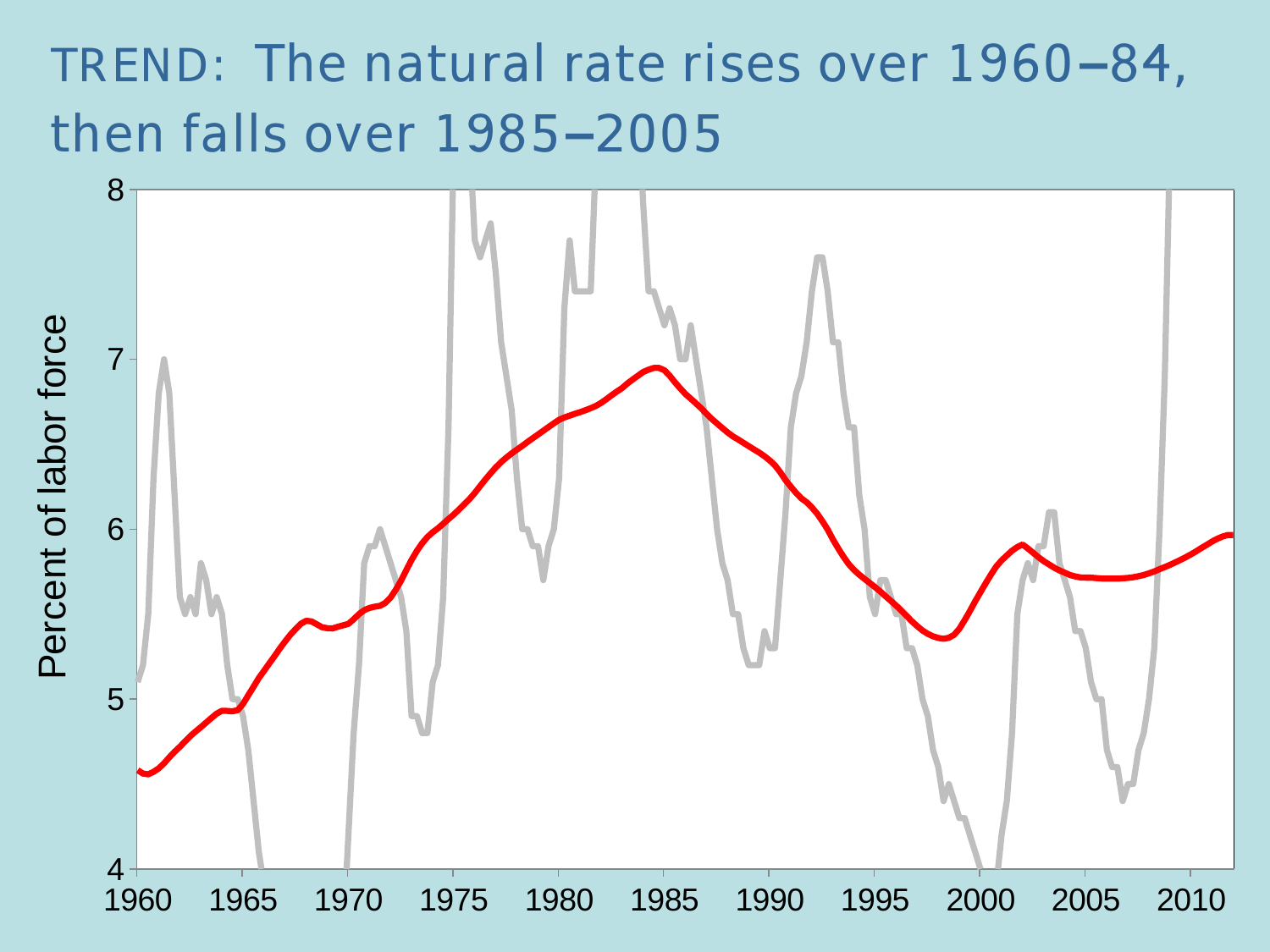

# TREND:  The natural rate rises over 1960–84, then falls over 1985–2005

### Chart

| Category |  |  |
|---|---|---|
| 21916.0 | 5.1 | 4.581707317073171 |
| 22007.0 | 5.2 | 4.562195121951214 |
| 22098.0 | 5.5 | 4.557317073170728 |
| 22190.0 | 6.3 | 4.571951219512195 |
| 22282.0 | 6.8 | 4.592682926829267 |
| 22372.0 | 7.0 | 4.621951219512185 |
| 22463.0 | 6.8 | 4.657317073170724 |
| 22555.0 | 6.2 | 4.690243902439027 |
| 22647.0 | 5.6 | 4.71951219512195 |
| 22737.0 | 5.5 | 4.751219512195121 |
| 22828.0 | 5.6 | 4.782926829268281 |
| 22920.0 | 5.5 | 4.809756097560974 |
| 23012.0 | 5.8 | 4.835365853658535 |
| 23102.0 | 5.7 | 4.86219512195121 |
| 23193.0 | 5.5 | 4.8890243902439 |
| 23285.0 | 5.6 | 4.914634146341454 |
| 23377.0 | 5.5 | 4.93170731707317 |
| 23468.0 | 5.2 | 4.930487804878047 |
| 23559.0 | 5.0 | 4.92804878048781 |
| 23651.0 | 5.0 | 4.935365853658536 |
| 23743.0 | 4.9 | 4.971951219512194 |
| 23833.0 | 4.7 | 5.023170731707316 |
| 23924.0 | 4.4 | 5.073170731707316 |
| 24016.0 | 4.1 | 5.12439024390243 |
| 24108.0 | 3.9 | 5.167073170731705 |
| 24198.0 | 3.8 | 5.210975609756088 |
| 24289.0 | 3.8 | 5.253658536585366 |
| 24381.0 | 3.7 | 5.298780487804878 |
| 24473.0 | 3.8 | 5.34024390243903 |
| 24563.0 | 3.8 | 5.37926829268293 |
| 24654.0 | 3.8 | 5.413414634146338 |
| 24746.0 | 3.9 | 5.44390243902439 |
| 24838.0 | 3.7 | 5.460975609756087 |
| 24929.0 | 3.6 | 5.457317073170731 |
| 25020.0 | 3.5 | 5.44024390243903 |
| 25112.0 | 3.4 | 5.423170731707318 |
| 25204.0 | 3.4 | 5.417073170731708 |
| 25294.0 | 3.4 | 5.415853658536585 |
| 25385.0 | 3.6 | 5.425609756097561 |
| 25477.0 | 3.6 | 5.434146341463415 |
| 25569.0 | 4.2 | 5.442682926829268 |
| 25659.0 | 4.8 | 5.469512195121952 |
| 25750.0 | 5.2 | 5.500000000000002 |
| 25842.0 | 5.8 | 5.523170731707316 |
| 25934.0 | 5.9 | 5.536585365853658 |
| 26024.0 | 5.9 | 5.54390243902439 |
| 26115.0 | 6.0 | 5.548780487804878 |
| 26207.0 | 5.9 | 5.565853658536575 |
| 26299.0 | 5.8 | 5.597560975609746 |
| 26390.0 | 5.7 | 5.643902439024389 |
| 26481.0 | 5.6 | 5.697560975609745 |
| 26573.0 | 5.4 | 5.759756097560975 |
| 26665.0 | 4.9 | 5.81951219512195 |
| 26755.0 | 4.9 | 5.871951219512193 |
| 26846.0 | 4.8 | 5.917073170731706 |
| 26938.0 | 4.8 | 5.953658536585364 |
| 27030.0 | 5.1 | 5.98170731707317 |
| 27120.0 | 5.2 | 6.004878048780477 |
| 27211.0 | 5.6 | 6.03170731707317 |
| 27303.0 | 6.6 | 6.059756097560973 |
| 27395.0 | 8.3 | 6.086585365853655 |
| 27485.0 | 8.9 | 6.115853658536573 |
| 27576.0 | 8.5 | 6.14634146341464 |
| 27668.0 | 8.3 | 6.178048780487801 |
| 27760.0 | 7.7 | 6.213414634146337 |
| 27851.0 | 7.6 | 6.253658536585363 |
| 27942.0 | 7.7 | 6.292682926829266 |
| 28034.0 | 7.8 | 6.329268292682923 |
| 28126.0 | 7.5 | 6.364634146341443 |
| 28216.0 | 7.1 | 6.3951219512195 |
| 28307.0 | 6.9 | 6.421951219512191 |
| 28399.0 | 6.7 | 6.44634146341464 |
| 28491.0 | 6.3 | 6.46829268292683 |
| 28581.0 | 6.0 | 6.49024390243903 |
| 28672.0 | 6.0 | 6.513414634146335 |
| 28764.0 | 5.9 | 6.535365853658534 |
| 28856.0 | 5.9 | 6.557317073170728 |
| 28946.0 | 5.7 | 6.57926829268293 |
| 29037.0 | 5.9 | 6.601219512195121 |
| 29129.0 | 6.0 | 6.623170731707306 |
| 29221.0 | 6.3 | 6.643902439024388 |
| 29312.0 | 7.3 | 6.657317073170724 |
| 29403.0 | 7.7 | 6.668292682926827 |
| 29495.0 | 7.4 | 6.67926829268293 |
| 29587.0 | 7.4 | 6.6890243902439 |
| 29677.0 | 7.4 | 6.699999999999997 |
| 29768.0 | 7.4 | 6.712195121951217 |
| 29860.0 | 8.200000000000001 | 6.725609756097556 |
| 29952.0 | 8.8 | 6.74390243902439 |
| 30042.0 | 9.4 | 6.765853658536575 |
| 30133.0 | 9.9 | 6.789024390243902 |
| 30225.0 | 10.7 | 6.810975609756084 |
| 30317.0 | 10.4 | 6.831707317073171 |
| 30407.0 | 10.1 | 6.858536585365846 |
| 30498.0 | 9.4 | 6.88170731707317 |
| 30590.0 | 8.5 | 6.903658536585366 |
| 30682.0 | 7.9 | 6.925609756097562 |
| 30773.0 | 7.4 | 6.93902439024391 |
| 30864.0 | 7.4 | 6.94878048780488 |
| 30956.0 | 7.3 | 6.94878048780488 |
| 31048.0 | 7.2 | 6.93536585365854 |
| 31138.0 | 7.3 | 6.903658536585367 |
| 31229.0 | 7.2 | 6.864634146341457 |
| 31321.0 | 7.0 | 6.829268292682931 |
| 31413.0 | 7.0 | 6.795121951219515 |
| 31503.0 | 7.2 | 6.768292682926833 |
| 31594.0 | 7.0 | 6.74024390243903 |
| 31686.0 | 6.8 | 6.710975609756089 |
| 31778.0 | 6.6 | 6.67926829268293 |
| 31868.0 | 6.3 | 6.64878048780488 |
| 31959.0 | 6.0 | 6.621951219512188 |
| 32051.0 | 5.8 | 6.59512195121951 |
| 32143.0 | 5.7 | 6.569512195121955 |
| 32234.0 | 5.5 | 6.54634146341464 |
| 32325.0 | 5.5 | 6.52804878048781 |
| 32417.0 | 5.3 | 6.508536585365856 |
| 32509.0 | 5.2 | 6.489024390243903 |
| 32599.0 | 5.2 | 6.469512195121952 |
| 32690.0 | 5.2 | 6.451219512195128 |
| 32782.0 | 5.4 | 6.42926829268293 |
| 32874.0 | 5.3 | 6.404878048780485 |
| 32964.0 | 5.3 | 6.375609756097562 |
| 33055.0 | 5.7 | 6.335365853658538 |
| 33147.0 | 6.1 | 6.289024390243905 |
| 33239.0 | 6.6 | 6.250000000000002 |
| 33329.0 | 6.8 | 6.213414634146337 |
| 33420.0 | 6.9 | 6.181707317073172 |
| 33512.0 | 7.1 | 6.158536585365847 |
| 33604.0 | 7.4 | 6.128048780487806 |
| 33695.0 | 7.6 | 6.09146341463415 |
| 33786.0 | 7.6 | 6.04634146341464 |
| 33878.0 | 7.4 | 5.997560975609756 |
| 33970.0 | 7.1 | 5.939024390243903 |
| 34060.0 | 7.1 | 5.886585365853658 |
| 34151.0 | 6.8 | 5.837804878048765 |
| 34243.0 | 6.6 | 5.79390243902439 |
| 34335.0 | 6.6 | 5.759756097560975 |
| 34425.0 | 6.2 | 5.73170731707317 |
| 34516.0 | 6.0 | 5.70731707317073 |
| 34608.0 | 5.6 | 5.682926829268277 |
| 34700.0 | 5.5 | 5.658536585365844 |
| 34790.0 | 5.7 | 5.632926829268276 |
| 34881.0 | 5.7 | 5.604878048780477 |
| 34973.0 | 5.6 | 5.57804878048781 |
| 35065.0 | 5.5 | 5.549999999999998 |
| 35156.0 | 5.5 | 5.520731707317069 |
| 35247.0 | 5.3 | 5.489024390243902 |
| 35339.0 | 5.3 | 5.45731707317073 |
| 35431.0 | 5.2 | 5.42926829268293 |
| 35521.0 | 5.0 | 5.403658536585365 |
| 35612.0 | 4.9 | 5.384146341463405 |
| 35704.0 | 4.7 | 5.36951219512195 |
| 35796.0 | 4.6 | 5.359756097560974 |
| 35886.0 | 4.4 | 5.354878048780477 |
| 35977.0 | 4.5 | 5.360975609756083 |
| 36069.0 | 4.4 | 5.37804878048781 |
| 36161.0 | 4.3 | 5.414634146341454 |
| 36251.0 | 4.3 | 5.464634146341454 |
| 36342.0 | 4.2 | 5.51829268292683 |
| 36434.0 | 4.1 | 5.575609756097561 |
| 36526.0 | 4.0 | 5.62926829268293 |
| 36617.0 | 3.9 | 5.681707317073172 |
| 36708.0 | 4.0 | 5.732926829268284 |
| 36800.0 | 3.9 | 5.780487804878049 |
| 36892.0 | 4.2 | 5.815853658536578 |
| 36982.0 | 4.4 | 5.845121951219506 |
| 37073.0 | 4.8 | 5.87317073170732 |
| 37165.0 | 5.5 | 5.895121951219506 |
| 37257.0 | 5.7 | 5.909756097560977 |
| 37347.0 | 5.8 | 5.886585365853659 |
| 37438.0 | 5.7 | 5.860975609756085 |
| 37530.0 | 5.9 | 5.835365853658538 |
| 37622.0 | 5.9 | 5.812195121951222 |
| 37712.0 | 6.1 | 5.792682926829268 |
| 37803.0 | 6.1 | 5.77317073170732 |
| 37895.0 | 5.8 | 5.757317073170729 |
| 37987.0 | 5.7 | 5.743902439024391 |
| 38078.0 | 5.6 | 5.73048780487805 |
| 38169.0 | 5.4 | 5.721951219512197 |
| 38261.0 | 5.4 | 5.715853658536578 |
| 38353.0 | 5.3 | 5.71463414634146 |
| 38443.0 | 5.1 | 5.71463414634146 |
| 38534.0 | 5.0 | 5.712195121951221 |
| 38626.0 | 5.0 | 5.709756097560977 |
| 38718.0 | 4.7 | 5.708536585365855 |
| 38808.0 | 4.6 | 5.708536585365855 |
| 38899.0 | 4.6 | 5.708536585365855 |
| 38991.0 | 4.4 | 5.710975609756088 |
| 39083.0 | 4.5 | 5.713414634146336 |
| 39173.0 | 4.5 | 5.717073170731709 |
| 39264.0 | 4.7 | 5.723170731707317 |
| 39356.0 | 4.8 | 5.73048780487805 |
| 39448.0 | 5.0 | 5.74024390243903 |
| 39539.0 | 5.3 | 5.751219512195123 |
| 39630.0 | 6.0 | 5.764634146341453 |
| 39722.0 | 6.9 | 5.776829268292685 |
| 39814.0 | 8.3 | 5.79024390243903 |
| 39904.0 | 9.3 | 5.80487804878048 |
| 39995.0 | 9.6 | 5.819512195121952 |
| 40087.0 | 9.9 | 5.835365853658537 |
| 40179.0 | 9.8 | 5.852439024390244 |
| 40269.0 | 9.6 | 5.870731707317074 |
| 40360.0 | 9.5 | 5.89024390243903 |
| 40452.0 | 9.6 | 5.908536585365854 |
| 40544.0 | 9.0 | 5.92804878048781 |
| 40634.0 | 9.0 | 5.943902439024392 |
| 40725.0 | 9.1 | 5.957317073170731 |
| 40817.0 | 8.700000000000001 | 5.96585365853658 |
| 40909.0 | 8.3 | 5.96585365853658 |